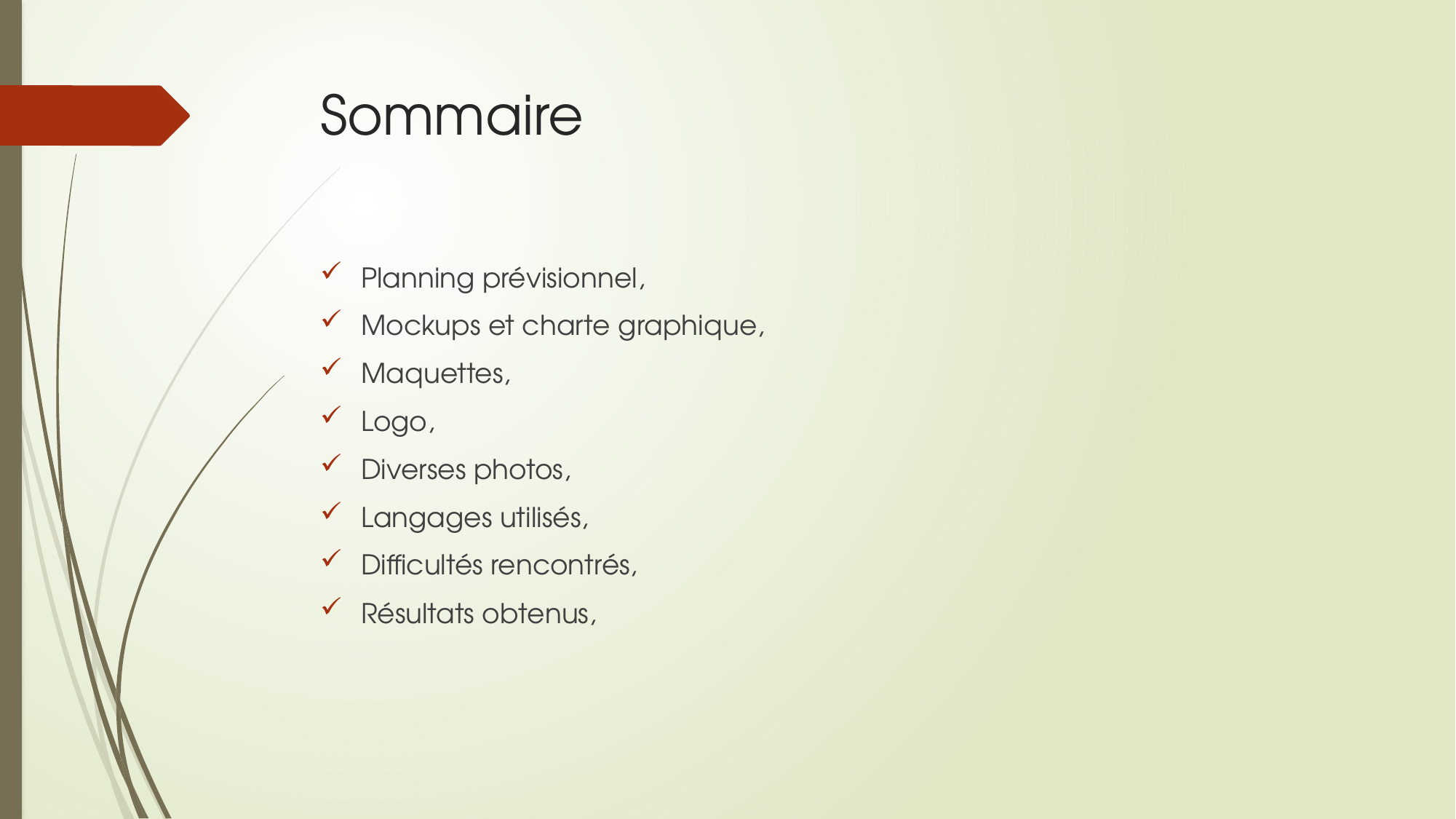

# Sommaire
Planning prévisionnel,
Mockups et charte graphique,
Maquettes,
Logo,
Diverses photos,
Langages utilisés,
Difficultés rencontrés,
Résultats obtenus,